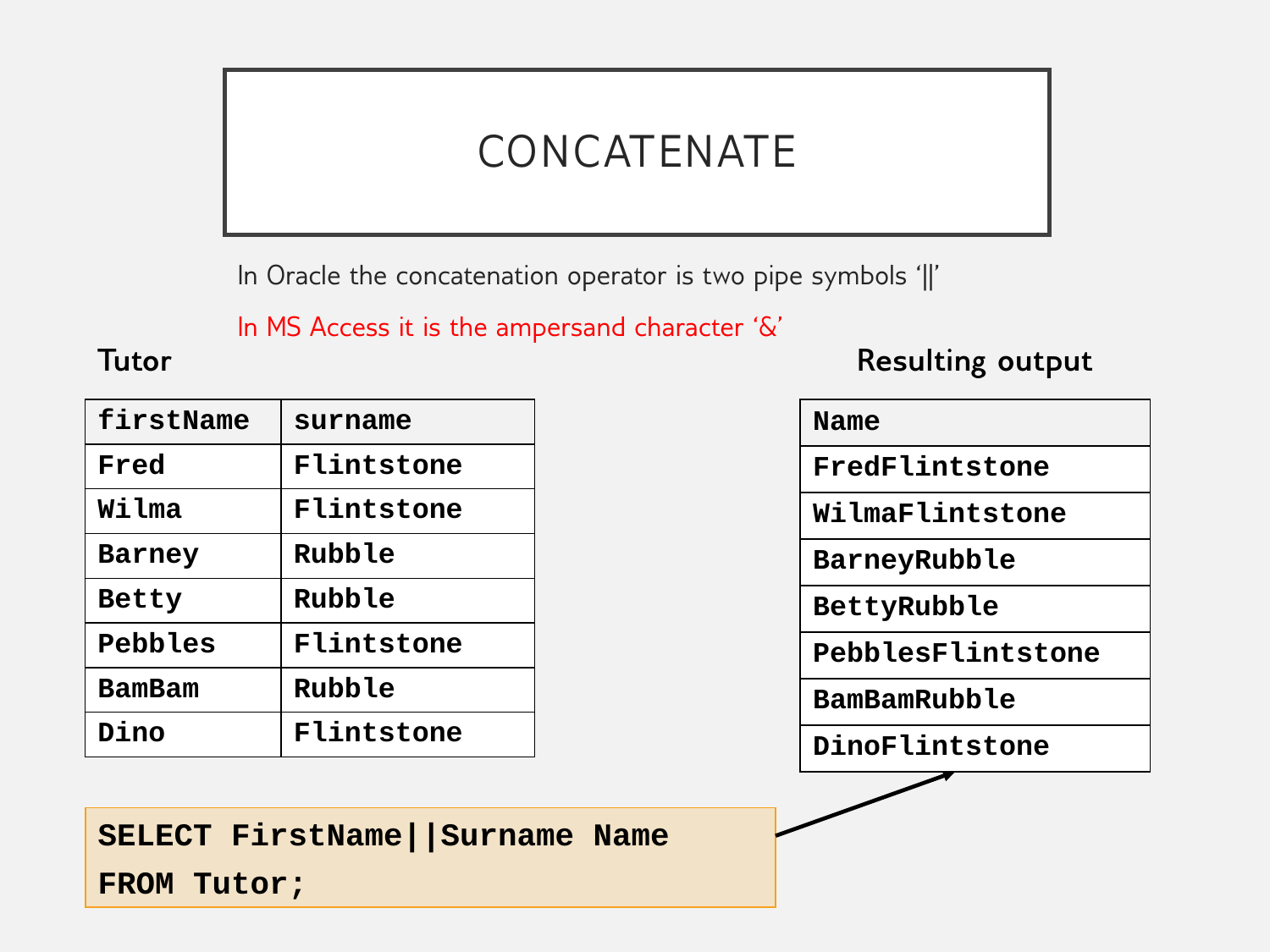

# concatenate
In Oracle the concatenation operator is two pipe symbols ‘||’
In MS Access it is the ampersand character ‘&’
Tutor
Resulting output
| firstName | surname |
| --- | --- |
| Fred | Flintstone |
| Wilma | Flintstone |
| Barney | Rubble |
| Betty | Rubble |
| Pebbles | Flintstone |
| BamBam | Rubble |
| Dino | Flintstone |
| Name |
| --- |
| FredFlintstone |
| WilmaFlintstone |
| BarneyRubble |
| BettyRubble |
| PebblesFlintstone |
| BamBamRubble |
| DinoFlintstone |

SELECT FirstName||Surname Name
FROM Tutor;